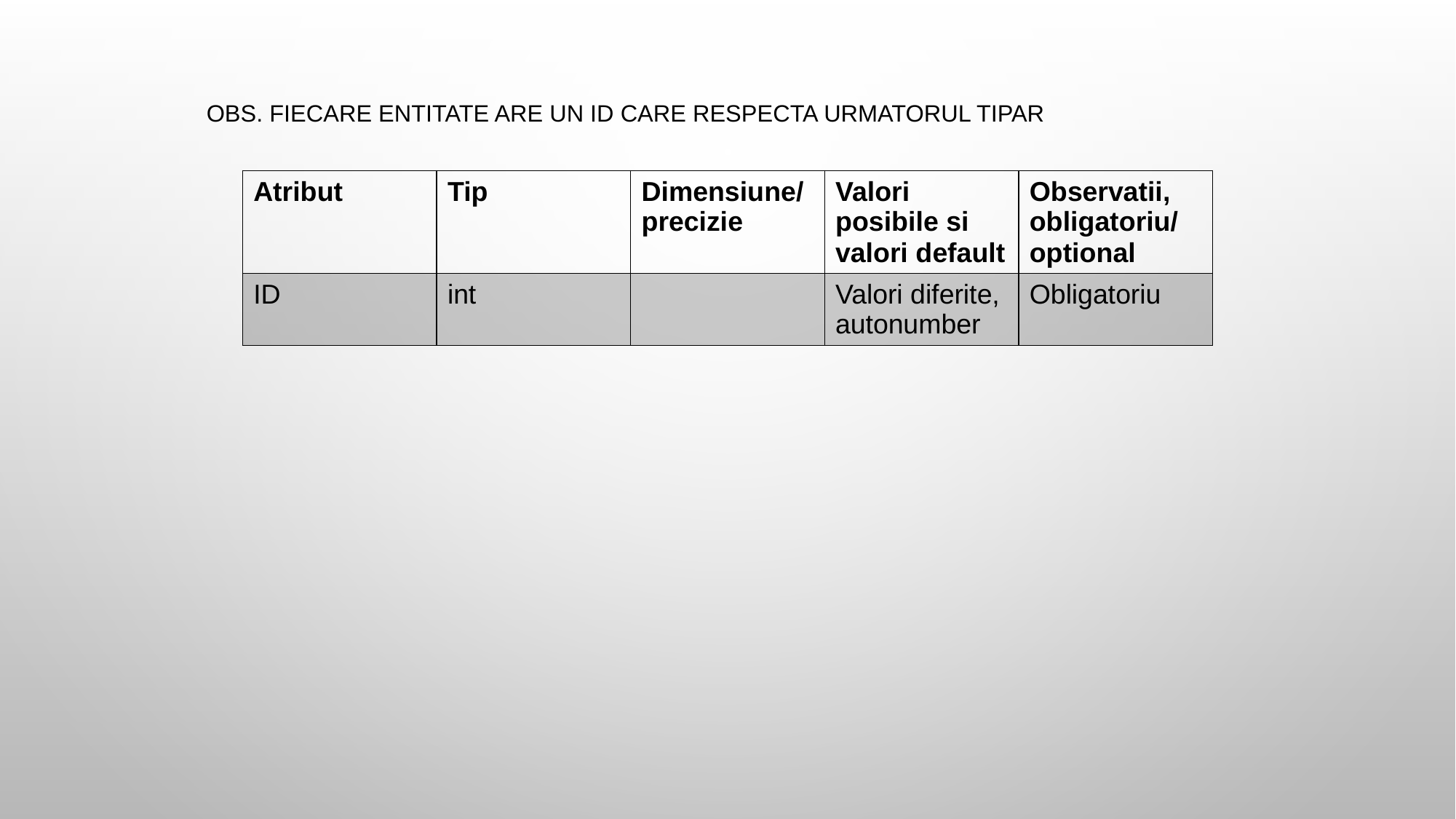

OBS. FIECARE ENTITATE ARE UN ID CARE RESPECTA URMATORUL TIPAR
| Atribut | Tip | Dimensiune/ precizie | Valori posibile si valori default | Observatii, obligatoriu/ optional |
| --- | --- | --- | --- | --- |
| ID | int |  | Valori diferite, autonumber | Obligatoriu |